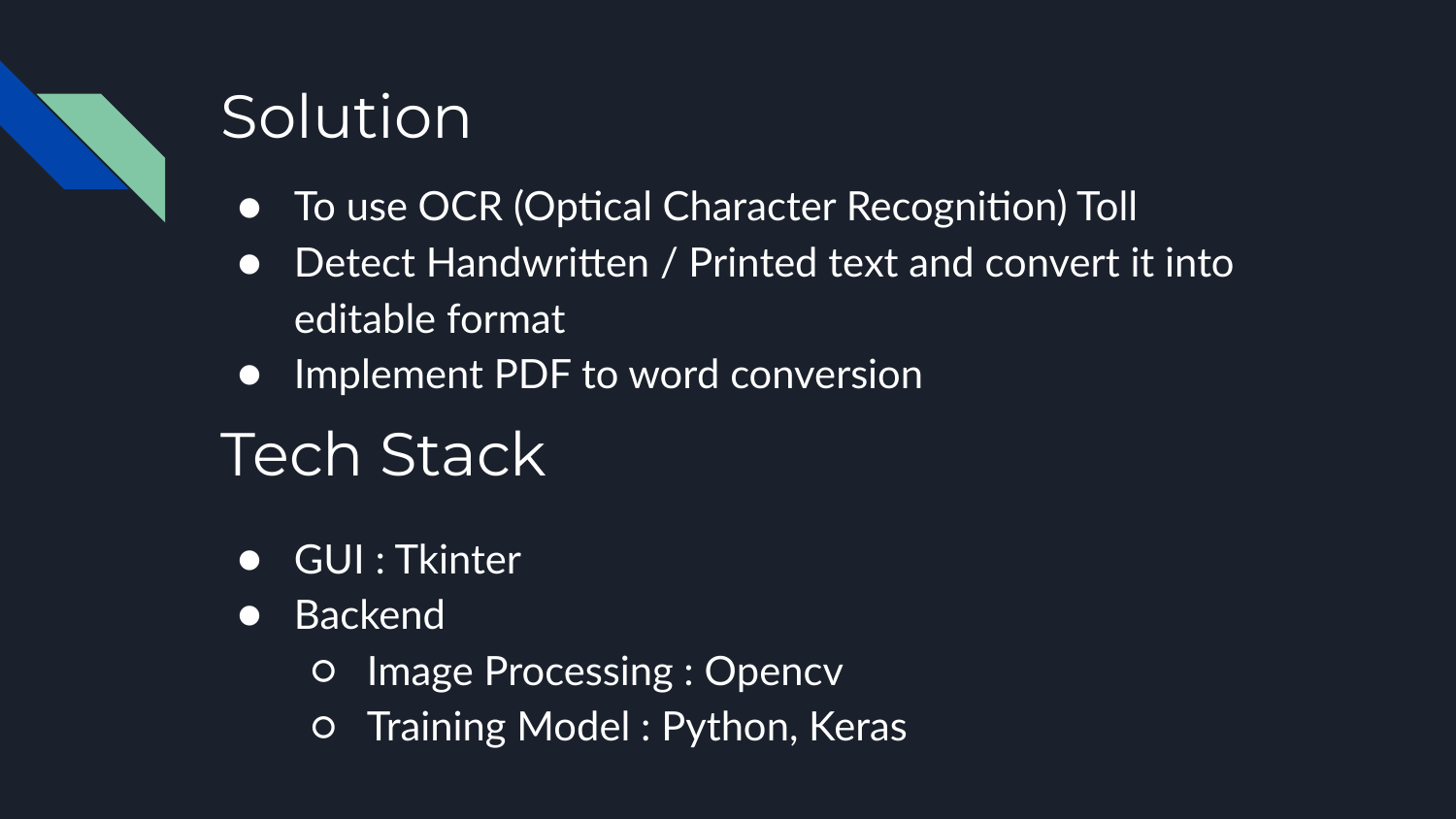

# Solution
To use OCR (Optical Character Recognition) Toll
Detect Handwritten / Printed text and convert it into editable format
Implement PDF to word conversion
Tech Stack
GUI : Tkinter
Backend
Image Processing : Opencv
Training Model : Python, Keras